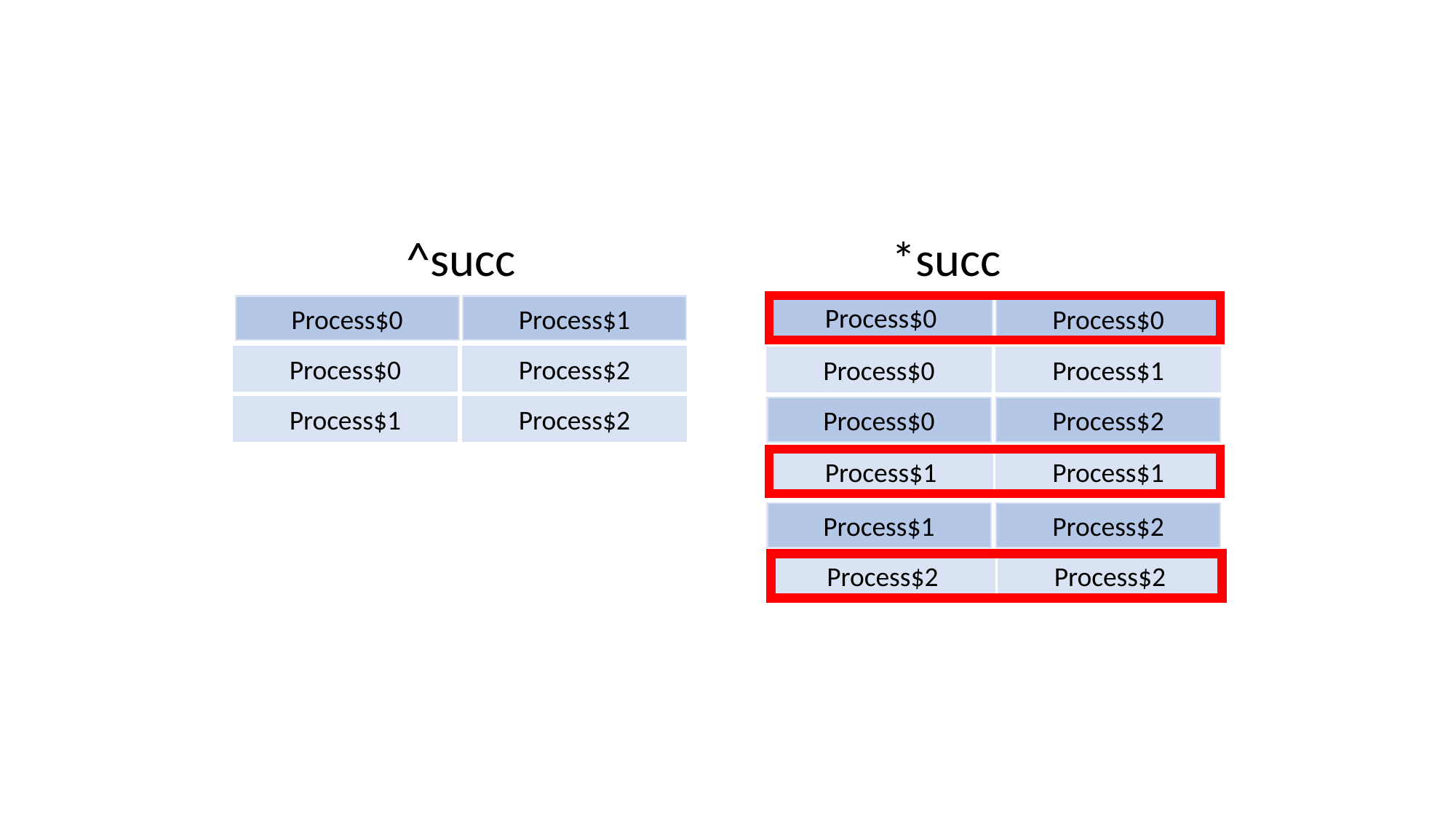

^succ
*succ
Process$0

Process$0
Process$1
Process$0
Process$0
Process$2
Process$0
Process$1
Process$1
Process$2
Process$0
Process$2
Process$1
Process$1

Process$1
Process$2
Process$2
Process$2